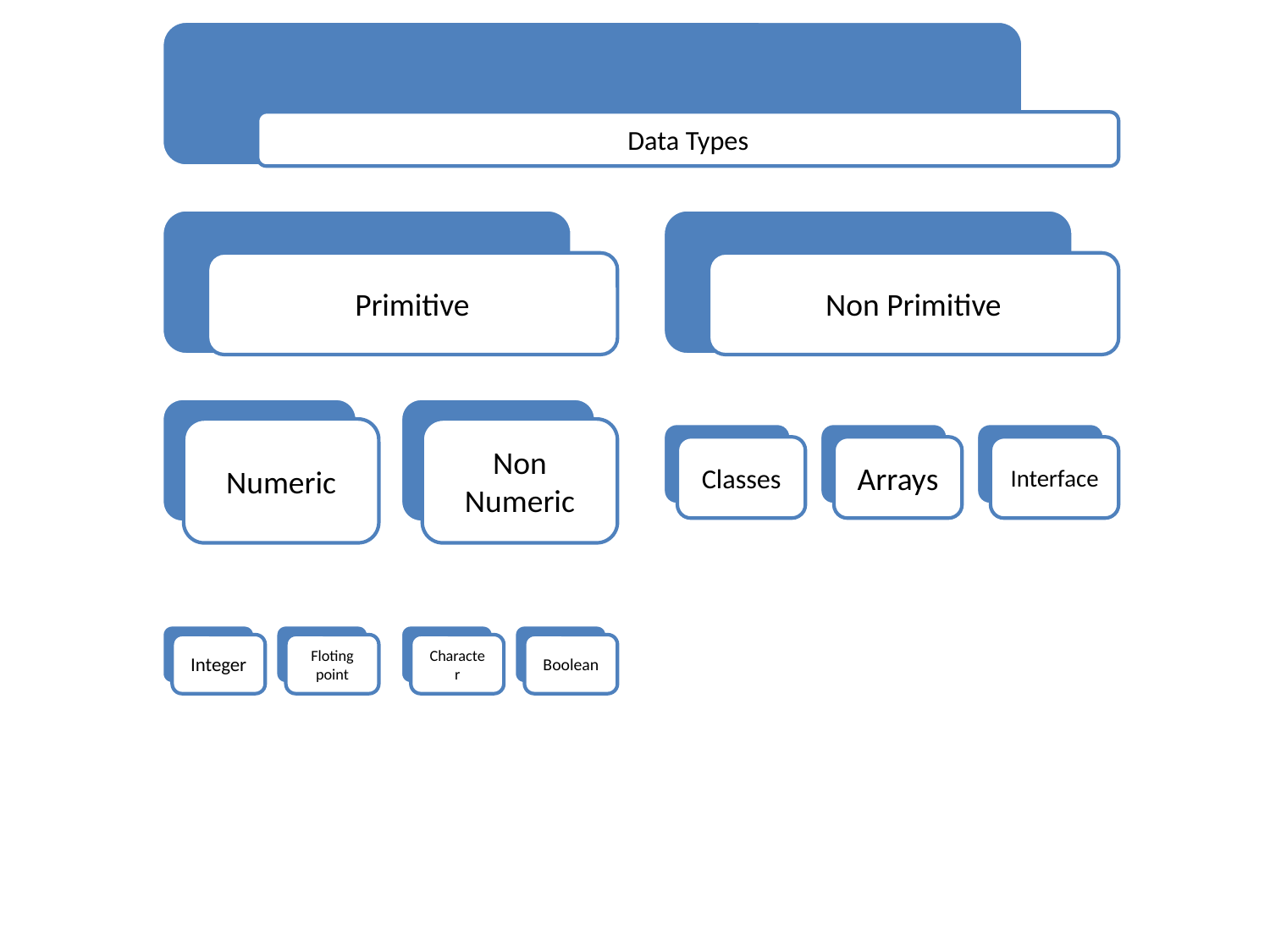

# Data Types
Data Types
Primitive
Numeric
Non Numeric
Non Primitive
Classes
Arrays
Interface
Integer
Floting point
Character
Boolean